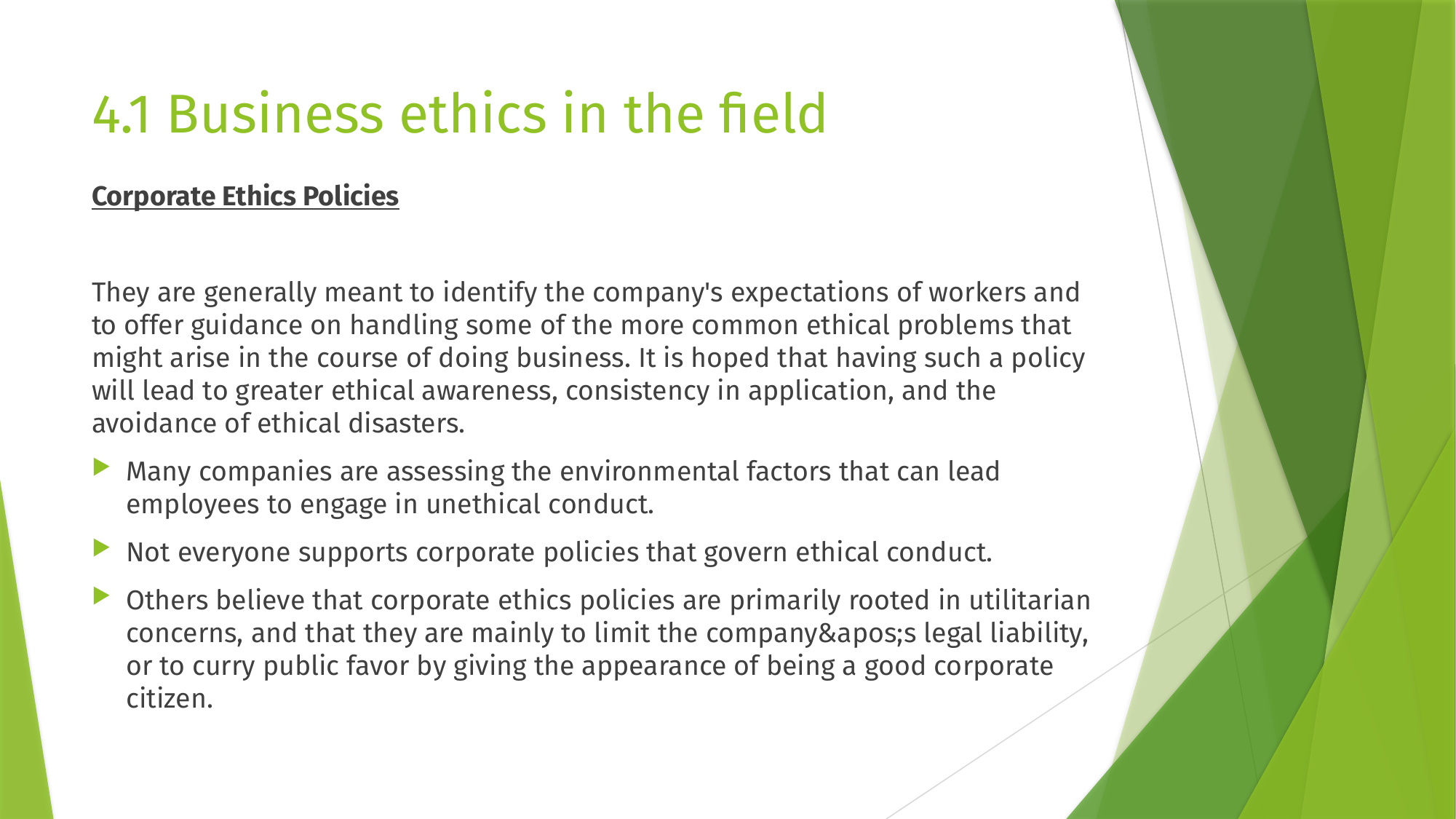

# 4.1 Business ethics in the field
Corporate Ethics Policies

They are generally meant to identify the company's expectations of workers and to offer guidance on handling some of the more common ethical problems that might arise in the course of doing business. It is hoped that having such a policy will lead to greater ethical awareness, consistency in application, and the avoidance of ethical disasters.
Many companies are assessing the environmental factors that can lead employees to engage in unethical conduct.
Not everyone supports corporate policies that govern ethical conduct.
Others believe that corporate ethics policies are primarily rooted in utilitarian concerns, and that they are mainly to limit the company&apos;s legal liability, or to curry public favor by giving the appearance of being a good corporate citizen.